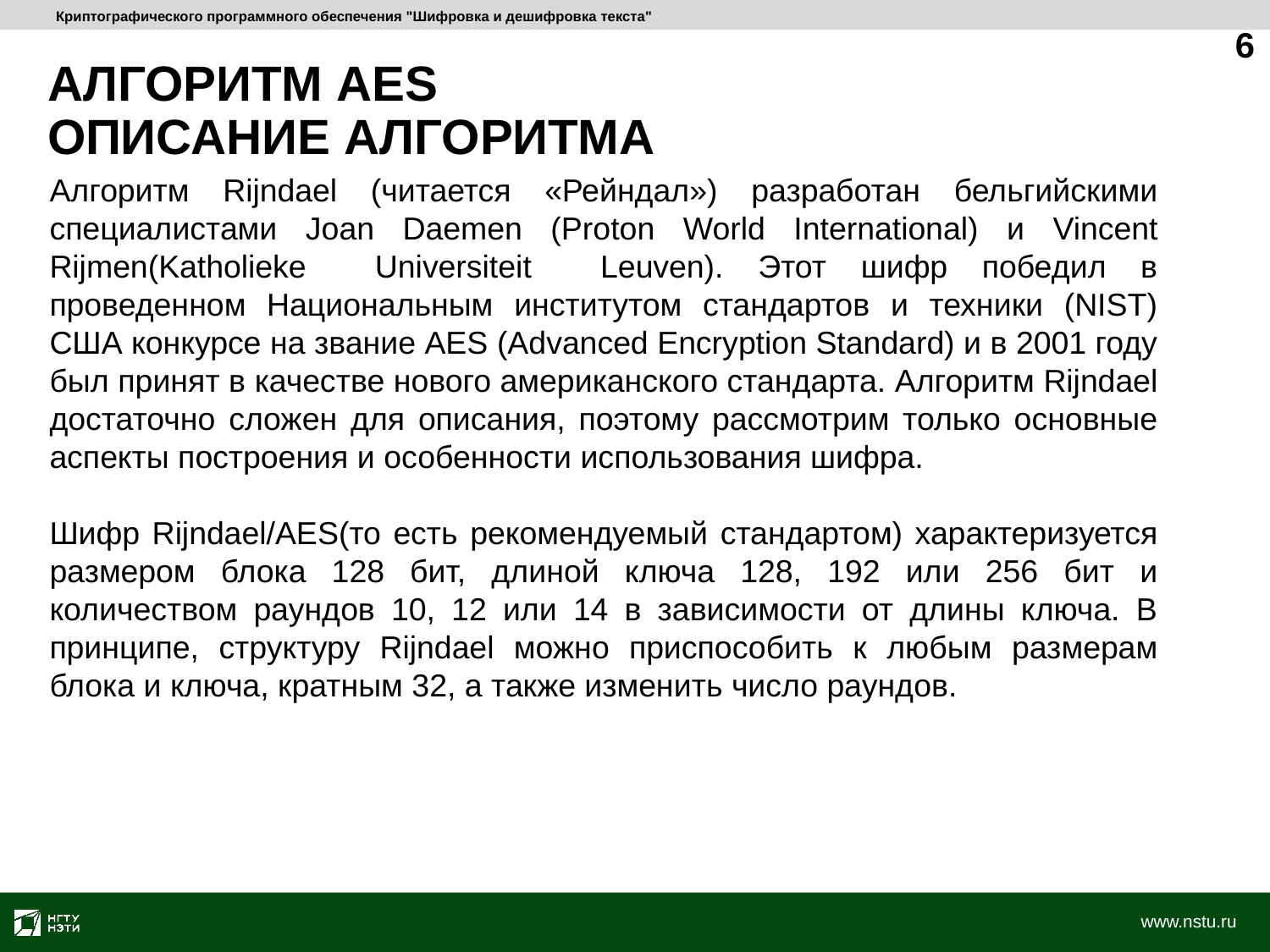

Криптографического программного обеспечения "Шифровка и дешифровка текста"

6
# АЛГОРИТМ AES ОПИСАНИЕ АЛГОРИТМА
Алгоритм Rijndael (читается «Рейндал») разработан бельгийскими специалистами Joan Daemen (Proton World International) и Vincent Rijmen(Katholieke  Universiteit  Leuven). Этот шифр победил в проведенном Национальным институтом стандартов и техники (NIST) США конкурсе на звание AES (Advanced Encryption Standard) и в 2001 году был принят в качестве нового американского стандарта. Алгоритм Rijndael достаточно сложен для описания, поэтому рассмотрим только основные аспекты построения и особенности использования шифра.

Шифр Rijndael/AES(то есть рекомендуемый стандартом) характеризуется размером блока 128 бит, длиной ключа 128, 192 или 256 бит и количеством раундов 10, 12 или 14 в зависимости от длины ключа. В принципе, структуру Rijndael можно приспособить к любым размерам блока и ключа, кратным 32, а также изменить число раундов.